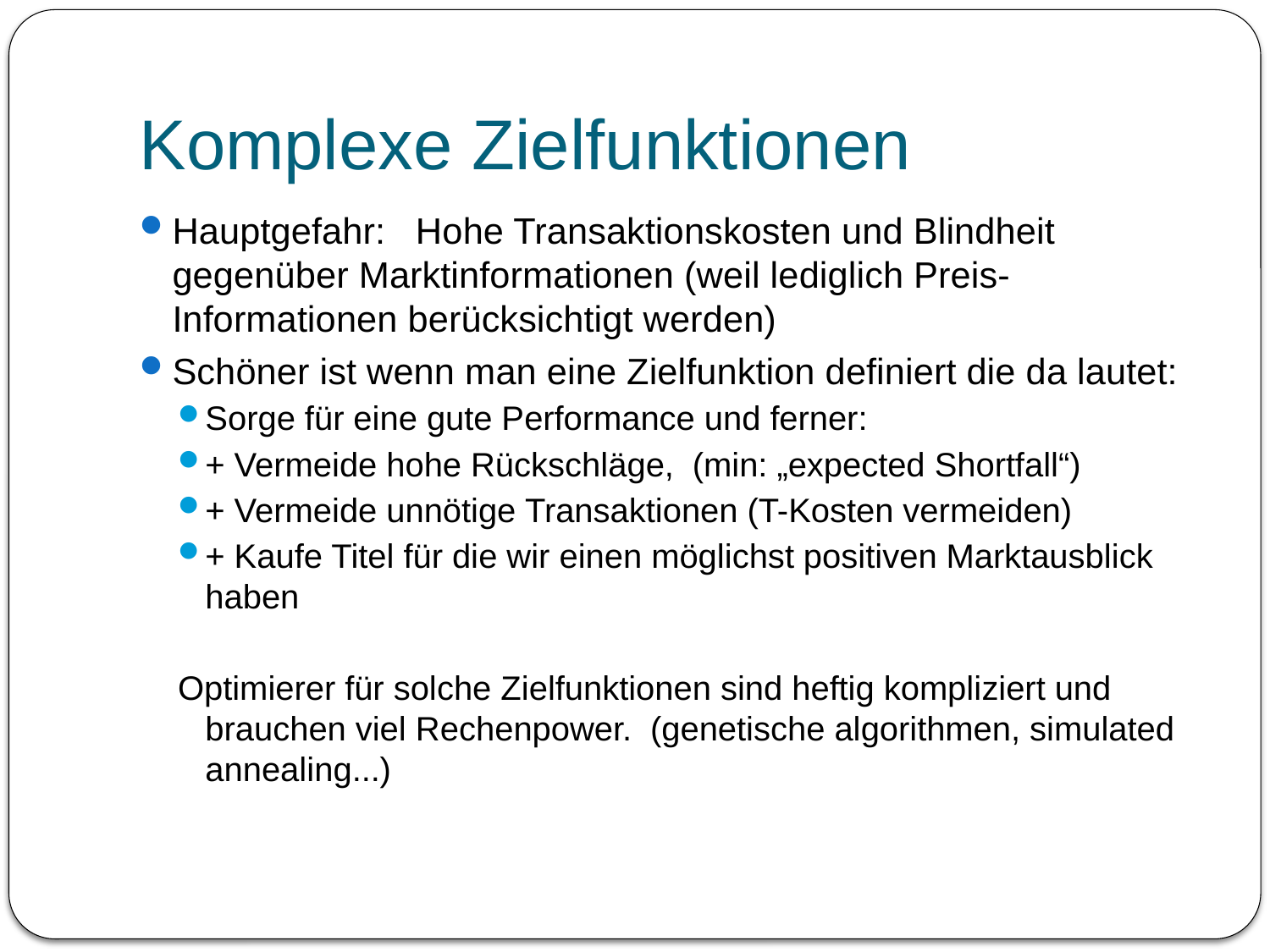

# Komplexe Zielfunktionen
Hauptgefahr:   Hohe Transaktionskosten und Blindheit gegenüber Marktinformationen (weil lediglich Preis-Informationen berücksichtigt werden)
Schöner ist wenn man eine Zielfunktion definiert die da lautet:
Sorge für eine gute Performance und ferner:
+ Vermeide hohe Rückschläge,  (min: „expected Shortfall“)
+ Vermeide unnötige Transaktionen (T-Kosten vermeiden)
+ Kaufe Titel für die wir einen möglichst positiven Marktausblick haben

Optimierer für solche Zielfunktionen sind heftig kompliziert und brauchen viel Rechenpower.  (genetische algorithmen, simulated annealing...)